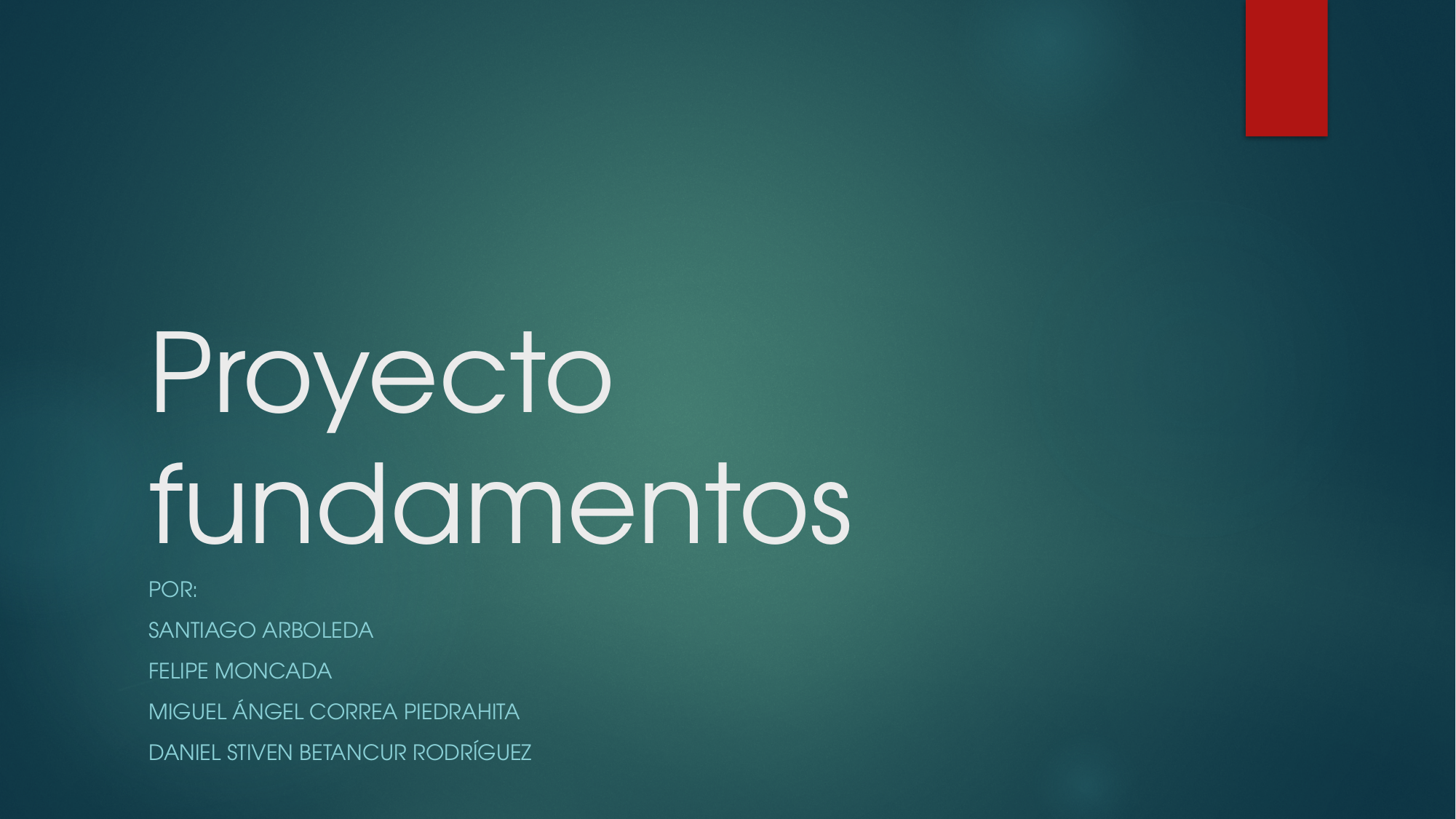

# Proyecto fundamentos
Por:
Santiago Arboleda
Felipe Moncada
Miguel Ángel Correa Piedrahita
Daniel Stiven Betancur Rodríguez